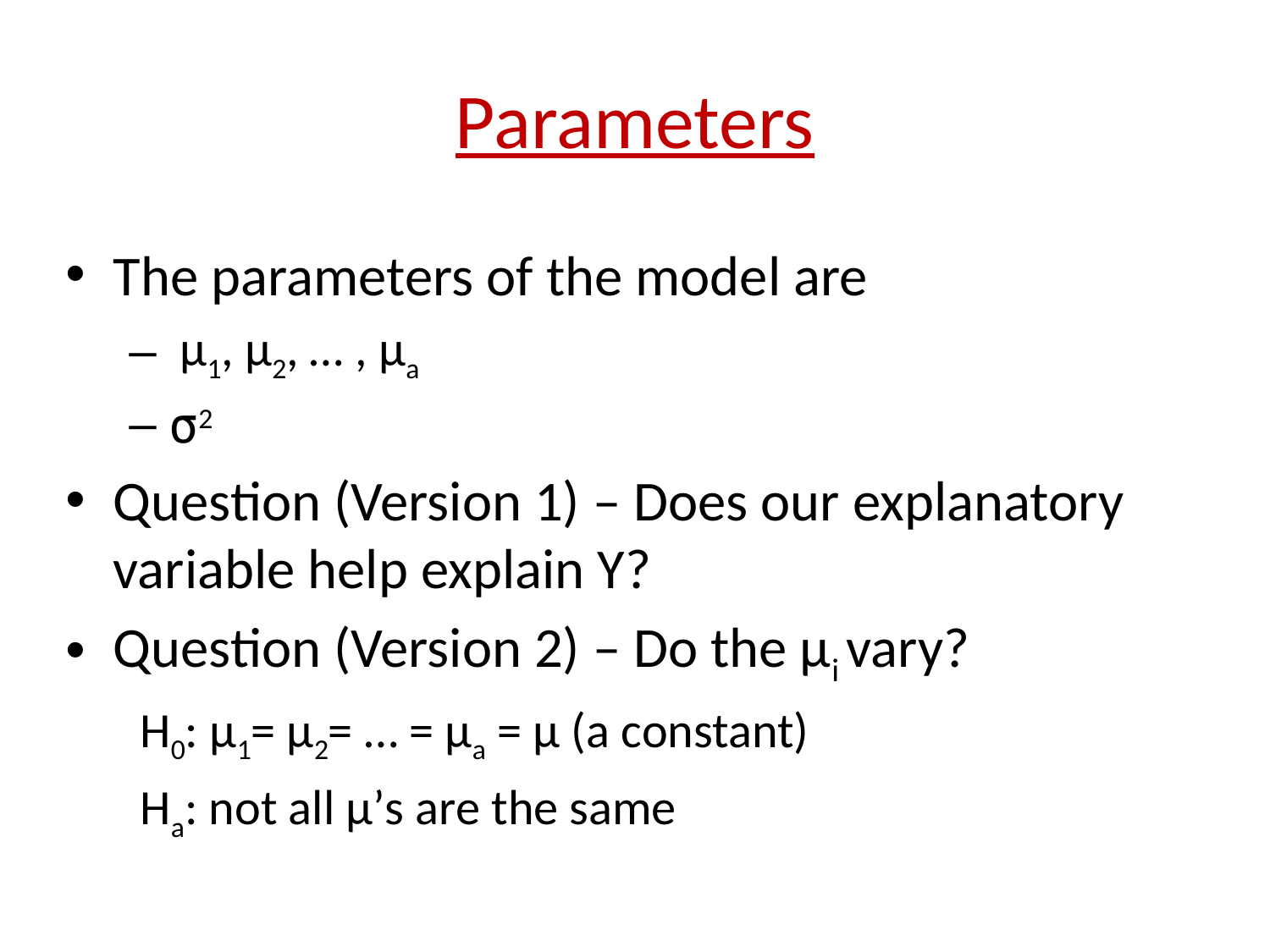

# Parameters
The parameters of the model are
 μ1, μ2, … , μa
σ2
Question (Version 1) – Does our explanatory variable help explain Y?
Question (Version 2) – Do the μi vary?
 H0: μ1= μ2= … = μa = μ (a constant)
 Ha: not all μ’s are the same